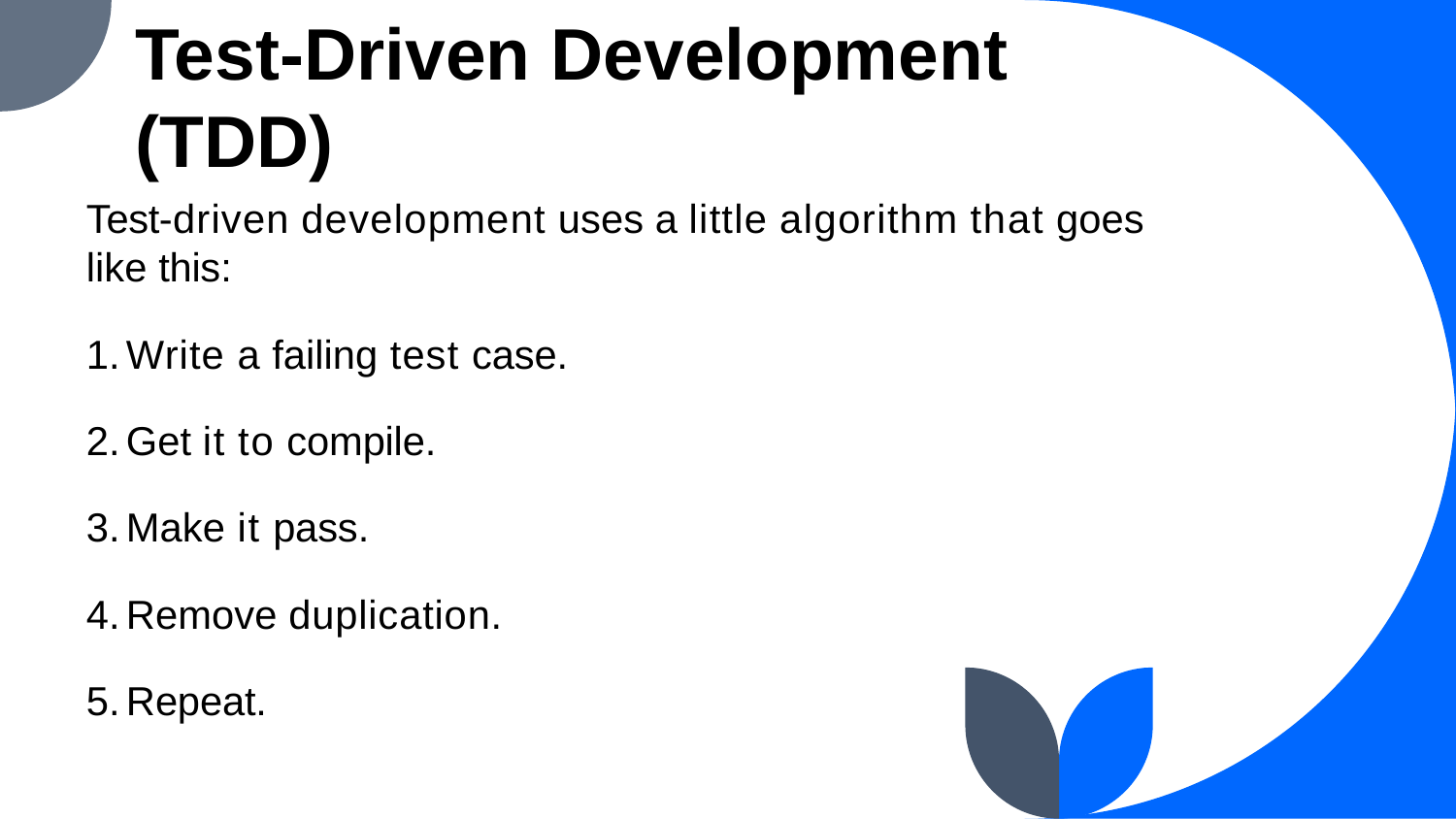

Test-Driven Development (TDD)
Test-driven development uses a little algorithm that goes like this:
Write a failing test case.
Get it to compile.
Make it pass.
Remove duplication.
Repeat.